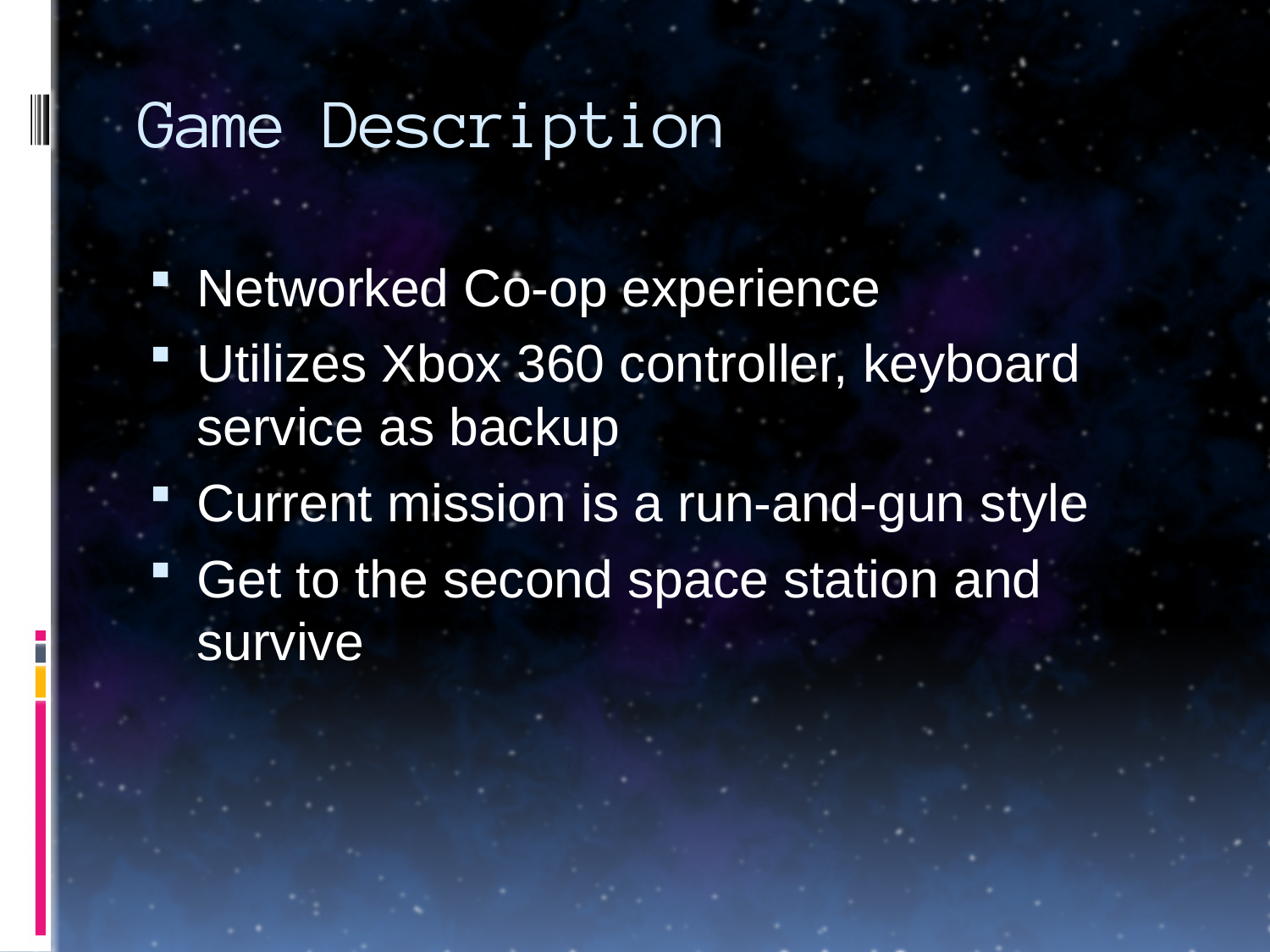

# Game Description
Networked Co-op experience
Utilizes Xbox 360 controller, keyboard service as backup
Current mission is a run-and-gun style
Get to the second space station and survive